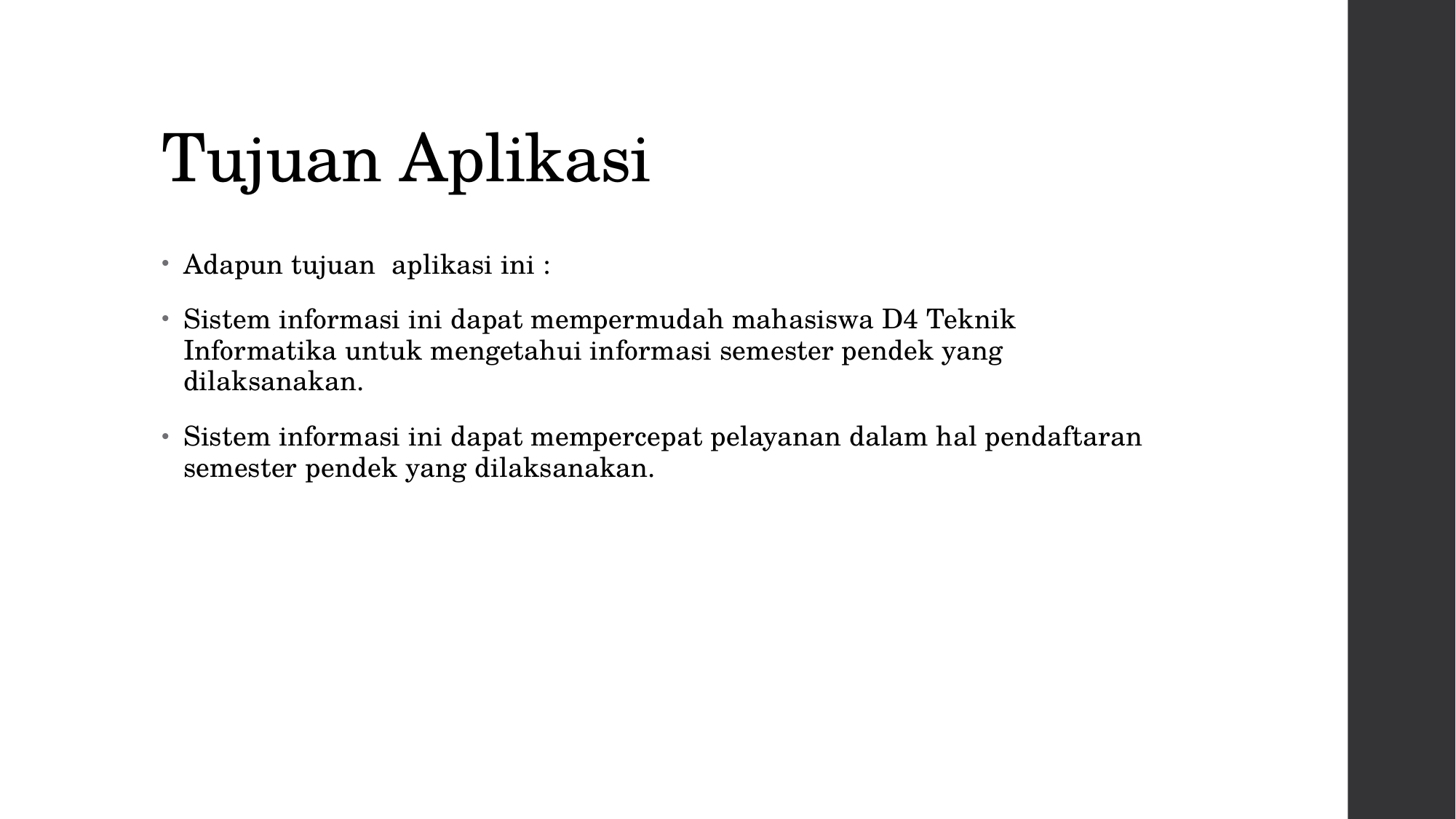

# Tujuan Aplikasi
Adapun tujuan  aplikasi ini :
Sistem informasi ini dapat mempermudah mahasiswa D4 Teknik Informatika untuk mengetahui informasi semester pendek yang dilaksanakan.
Sistem informasi ini dapat mempercepat pelayanan dalam hal pendaftaran semester pendek yang dilaksanakan.